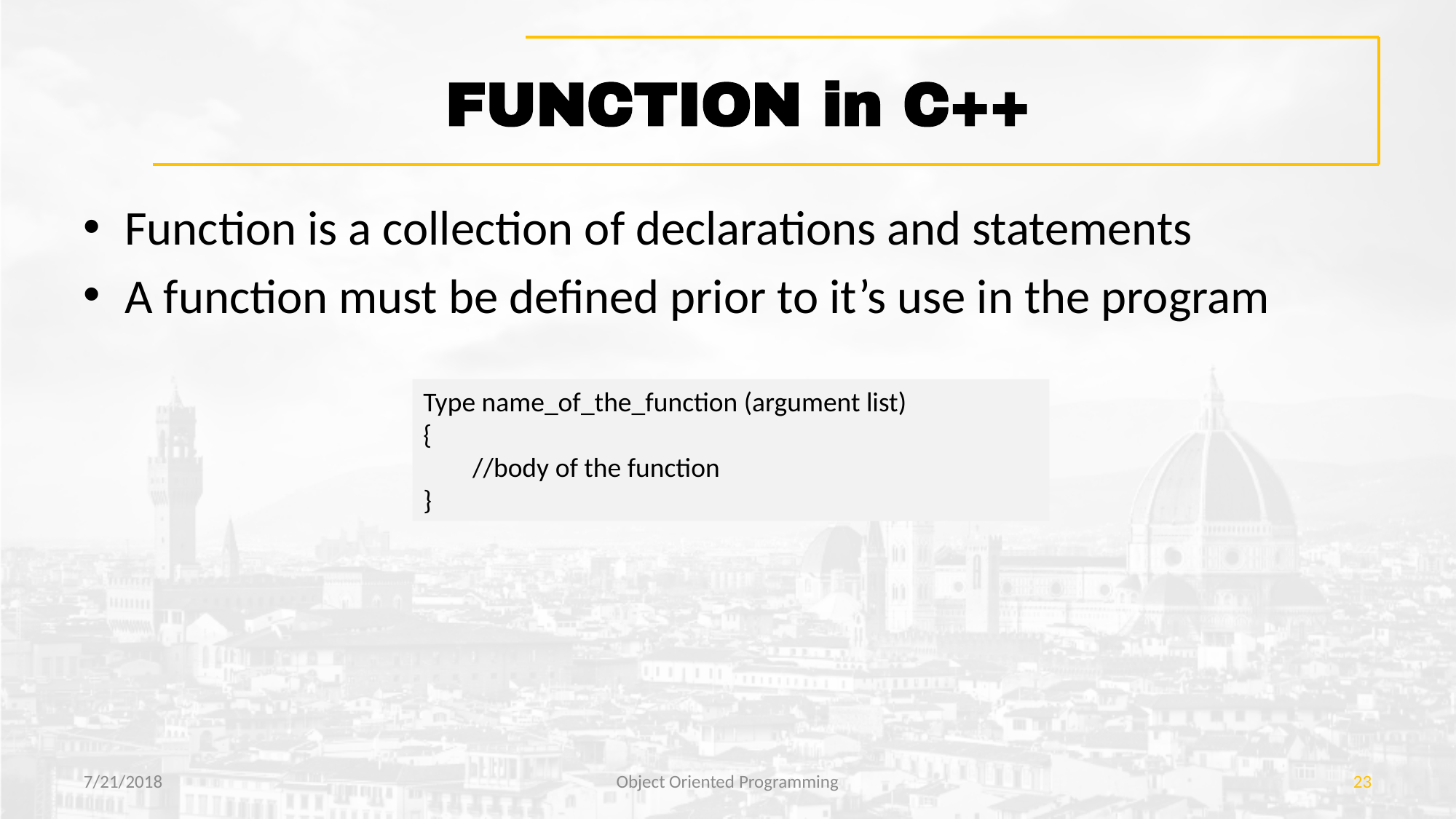

# FUNCTION in C++
Function is a collection of declarations and statements
A function must be defined prior to it’s use in the program
Type name_of_the_function (argument list)
{
        //body of the function
}
7/21/2018
Object Oriented Programming
23